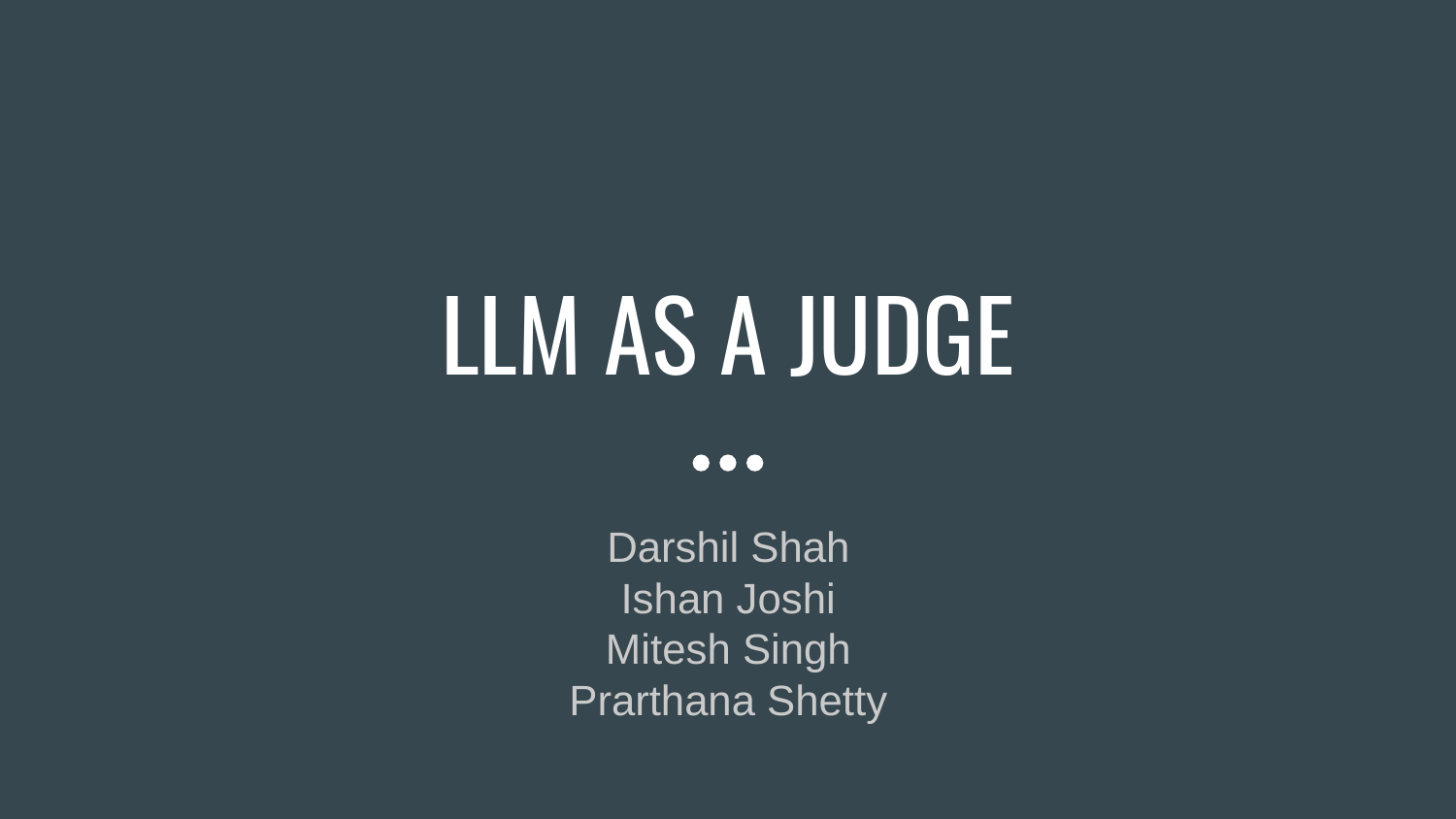

# LLM AS A JUDGE
Darshil Shah
Ishan Joshi
Mitesh Singh
Prarthana Shetty